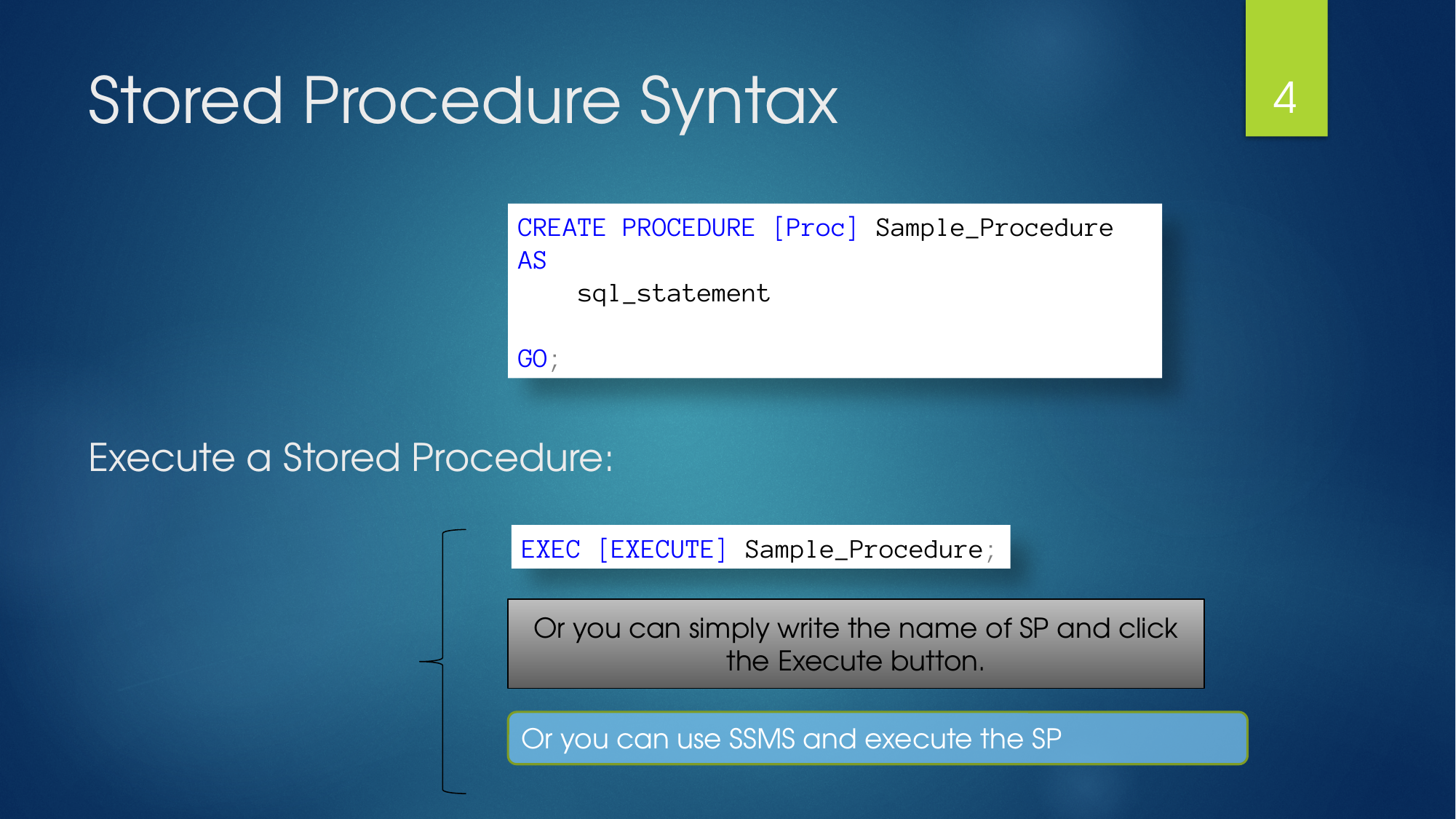

4
# Stored Procedure Syntax
CREATE PROCEDURE [Proc] Sample_Procedure
AS
    sql_statement

GO;
Execute a Stored Procedure:

EXEC [EXECUTE] Sample_Procedure;

Or you can simply write the name of SP and click the Execute button.
Or you can use SSMS and execute the SP